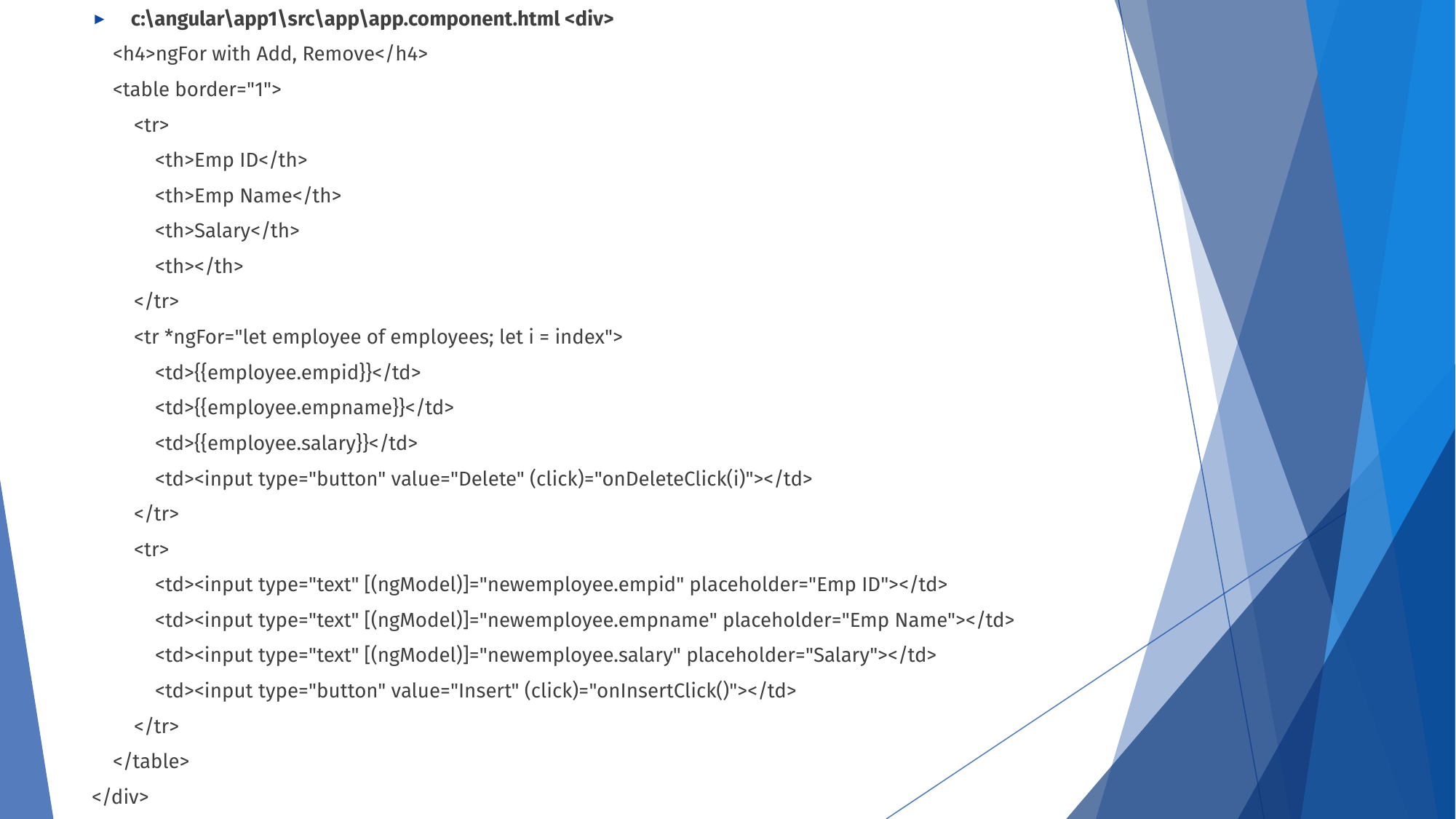

c:\angular\app1\src\app\app.component.html <div>
    <h4>ngFor with Add, Remove</h4>
    <table border="1">
        <tr>
            <th>Emp ID</th>
            <th>Emp Name</th>
            <th>Salary</th>
            <th></th>
        </tr>
        <tr *ngFor="let employee of employees; let i = index">
            <td>{{employee.empid}}</td>
            <td>{{employee.empname}}</td>
            <td>{{employee.salary}}</td>
            <td><input type="button" value="Delete" (click)="onDeleteClick(i)"></td>
        </tr>
        <tr>
            <td><input type="text" [(ngModel)]="newemployee.empid" placeholder="Emp ID"></td>
            <td><input type="text" [(ngModel)]="newemployee.empname" placeholder="Emp Name"></td>
            <td><input type="text" [(ngModel)]="newemployee.salary" placeholder="Salary"></td>
            <td><input type="button" value="Insert" (click)="onInsertClick()"></td>
        </tr>
    </table>
</div>